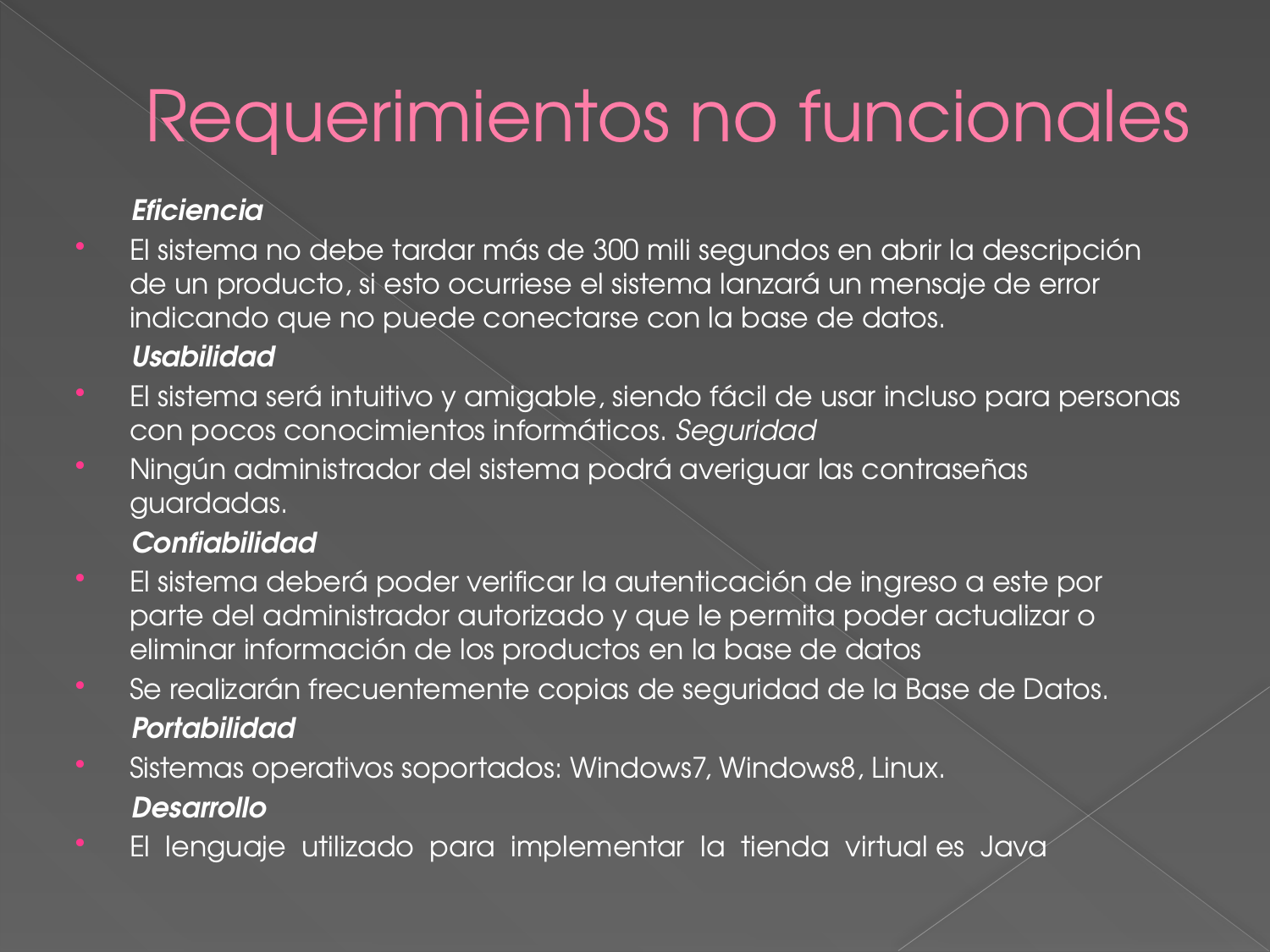

# Requerimientos no funcionales
       Eficiencia
El sistema no debe tardar más de 300 mili segundos en abrir la descripción de un producto, si esto ocurriese el sistema lanzará un mensaje de error indicando que no puede conectarse con la base de datos.
       Usabilidad
El sistema será intuitivo y amigable, siendo fácil de usar incluso para personas con pocos conocimientos informáticos. Seguridad
Ningún administrador del sistema podrá averiguar las contraseñas guardadas.
       Confiabilidad
El sistema deberá poder verificar la autenticación de ingreso a este por parte del administrador autorizado y que le permita poder actualizar o eliminar información de los productos en la base de datos
Se realizarán frecuentemente copias de seguridad de la Base de Datos.
       Portabilidad
Sistemas operativos soportados: Windows7, Windows8, Linux.
       Desarrollo
El  lenguaje  utilizado  para  implementar  la  tienda  virtual es  Java